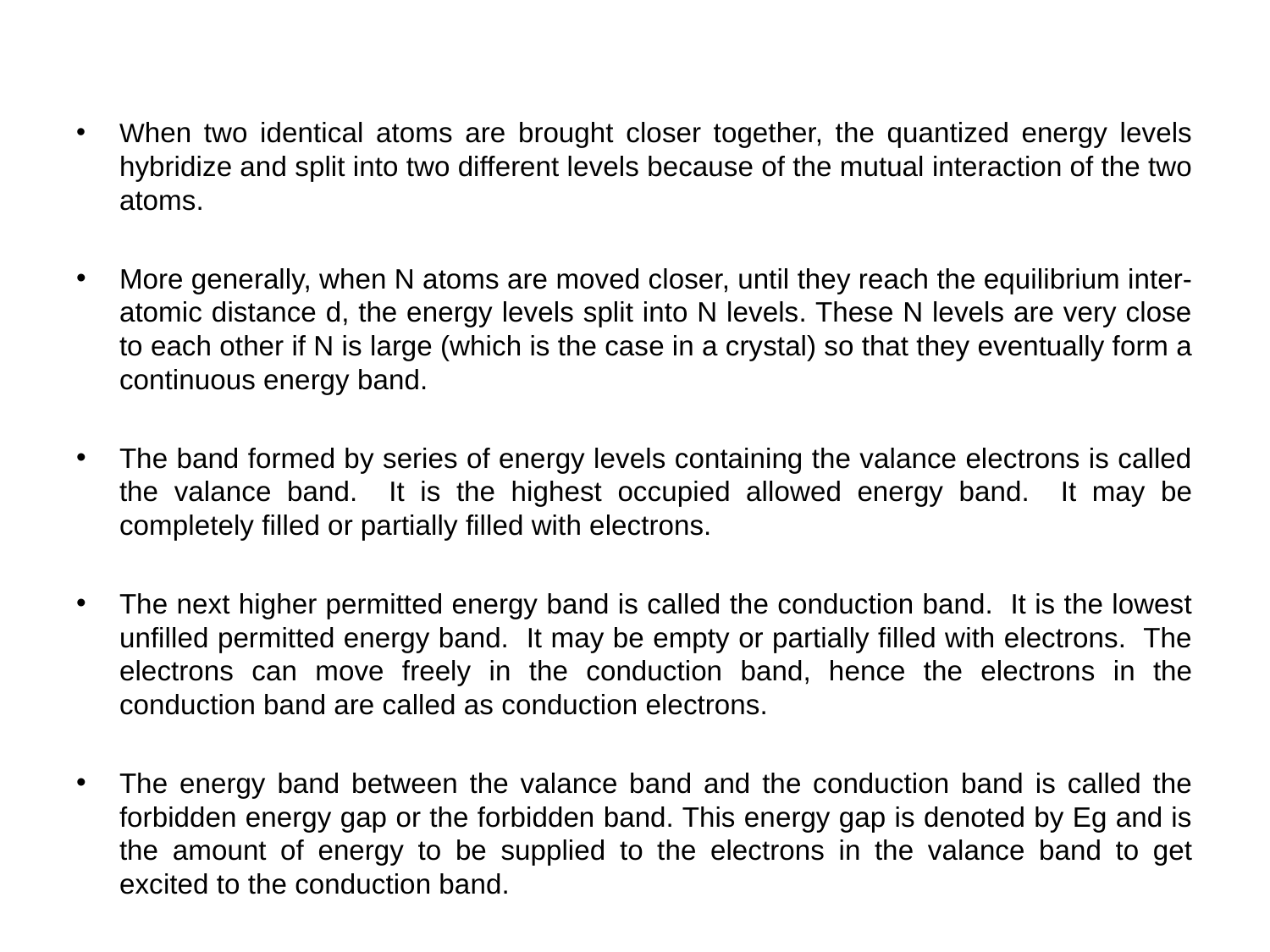

When two identical atoms are brought closer together, the quantized energy levels hybridize and split into two different levels because of the mutual interaction of the two atoms.

More generally, when N atoms are moved closer, until they reach the equilibrium inter-atomic distance d, the energy levels split into N levels. These N levels are very close to each other if N is large (which is the case in a crystal) so that they eventually form a continuous energy band.

The band formed by series of energy levels containing the valance electrons is called the valance band.  It is the highest occupied allowed energy band.  It may be completely filled or partially filled with electrons.

The next higher permitted energy band is called the conduction band.  It is the lowest unfilled permitted energy band.  It may be empty or partially filled with electrons.  The electrons can move freely in the conduction band, hence the electrons in the conduction band are called as conduction electrons.

The energy band between the valance band and the conduction band is called the forbidden energy gap or the forbidden band. This energy gap is denoted by Eg and is the amount of energy to be supplied to the electrons in the valance band to get excited to the conduction band.